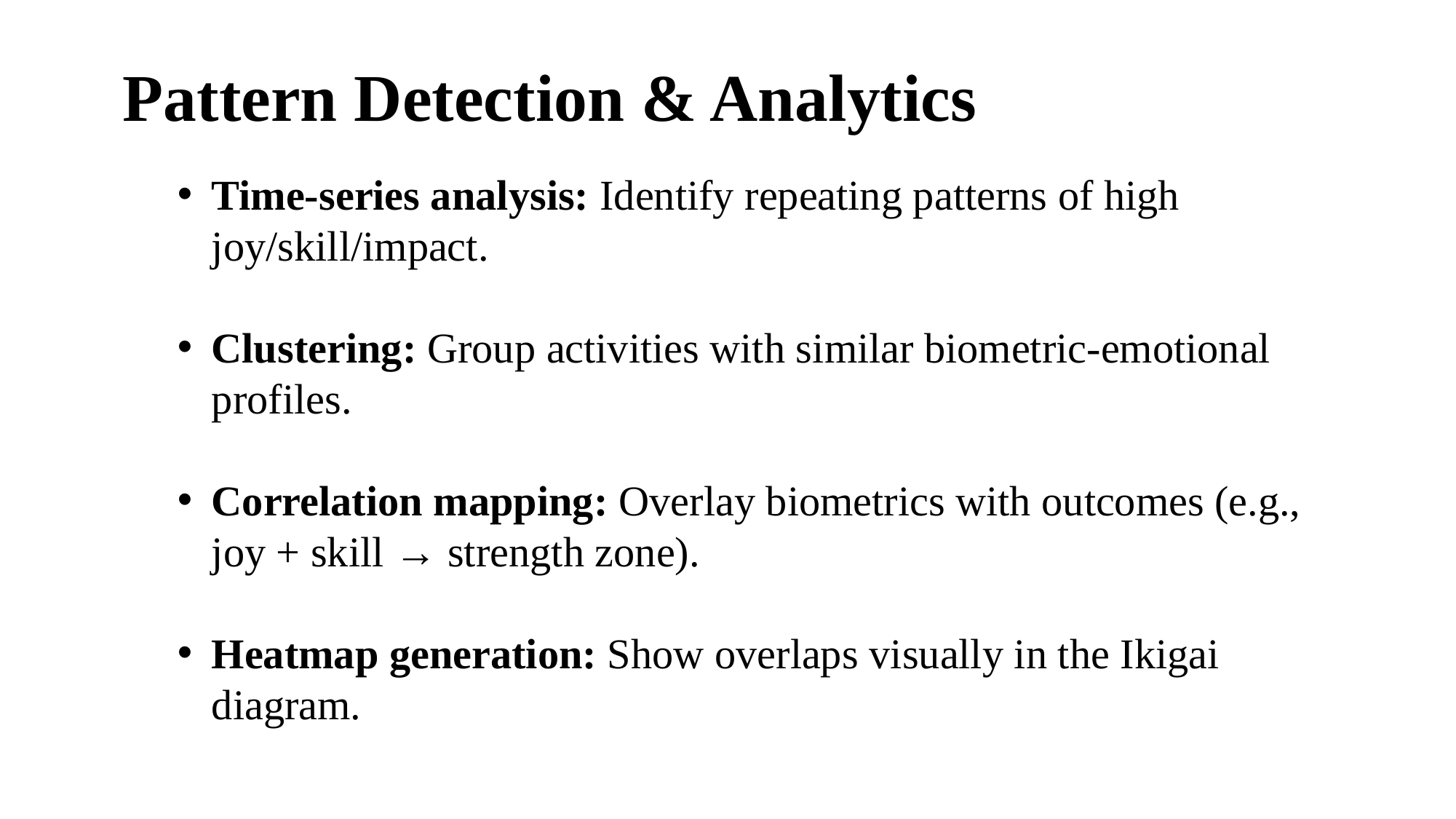

Pattern Detection & Analytics

Time-series analysis: Identify repeating patterns of high joy/skill/impact.

Clustering: Group activities with similar biometric-emotional profiles.

Correlation mapping: Overlay biometrics with outcomes (e.g., joy + skill → strength zone).

Heatmap generation: Show overlaps visually in the Ikigai diagram.